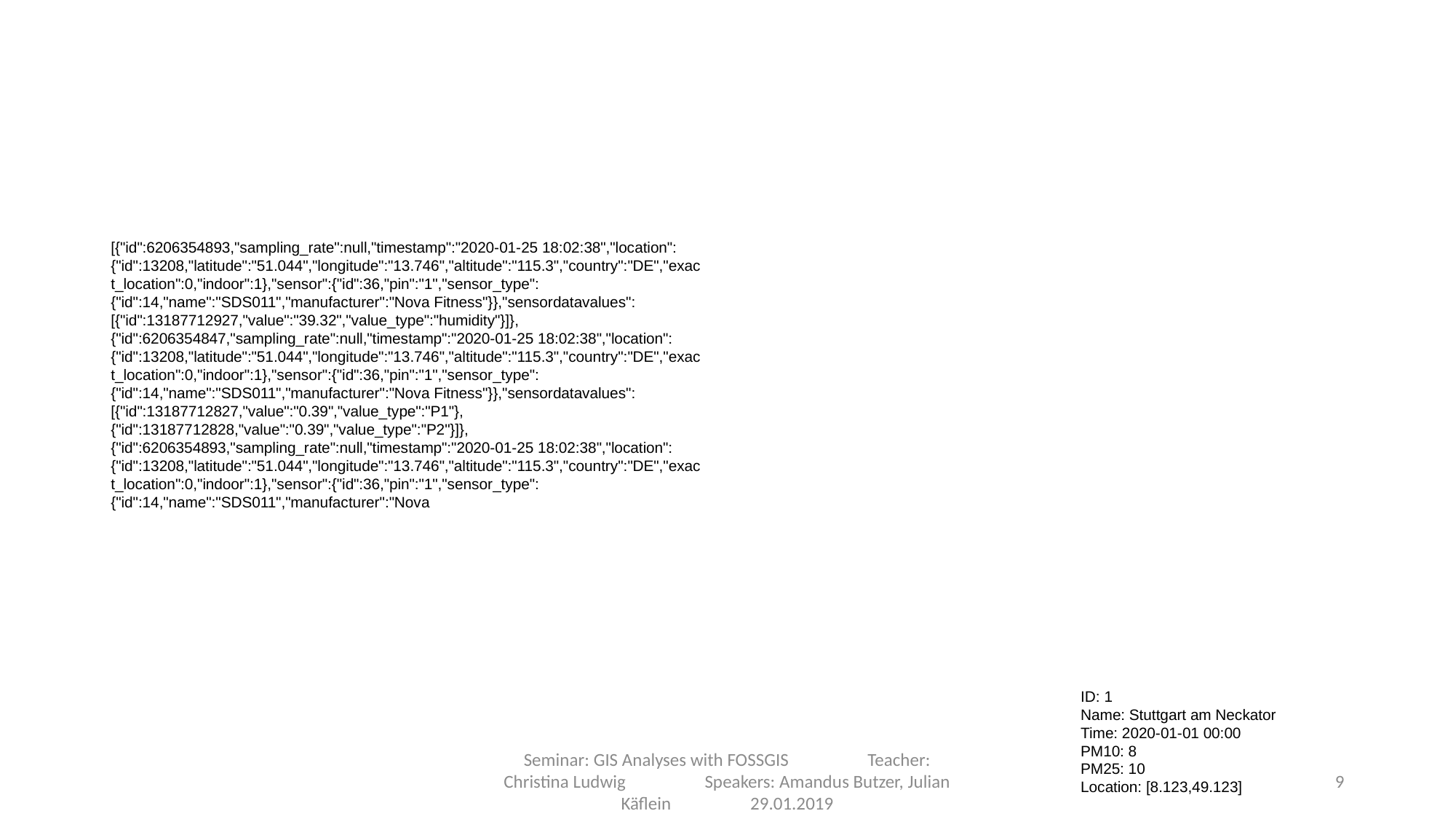

#
[{"id":6206354893,"sampling_rate":null,"timestamp":"2020-01-25 18:02:38","location":{"id":13208,"latitude":"51.044","longitude":"13.746","altitude":"115.3","country":"DE","exact_location":0,"indoor":1},"sensor":{"id":36,"pin":"1","sensor_type":{"id":14,"name":"SDS011","manufacturer":"Nova Fitness"}},"sensordatavalues":[{"id":13187712927,"value":"39.32","value_type":"humidity"}]},{"id":6206354847,"sampling_rate":null,"timestamp":"2020-01-25 18:02:38","location":{"id":13208,"latitude":"51.044","longitude":"13.746","altitude":"115.3","country":"DE","exact_location":0,"indoor":1},"sensor":{"id":36,"pin":"1","sensor_type":{"id":14,"name":"SDS011","manufacturer":"Nova Fitness"}},"sensordatavalues":[{"id":13187712827,"value":"0.39","value_type":"P1"},{"id":13187712828,"value":"0.39","value_type":"P2"}]},{"id":6206354893,"sampling_rate":null,"timestamp":"2020-01-25 18:02:38","location":{"id":13208,"latitude":"51.044","longitude":"13.746","altitude":"115.3","country":"DE","exact_location":0,"indoor":1},"sensor":{"id":36,"pin":"1","sensor_type":{"id":14,"name":"SDS011","manufacturer":"Nova
ID: 1
Name: Stuttgart am Neckator
Time: 2020-01-01 00:00
PM10: 8
PM25: 10
Location: [8.123,49.123]
Seminar: GIS Analyses with FOSSGIS                   Teacher: Christina Ludwig                   Speakers: Amandus Butzer, Julian Käflein                   29.01.2019
9